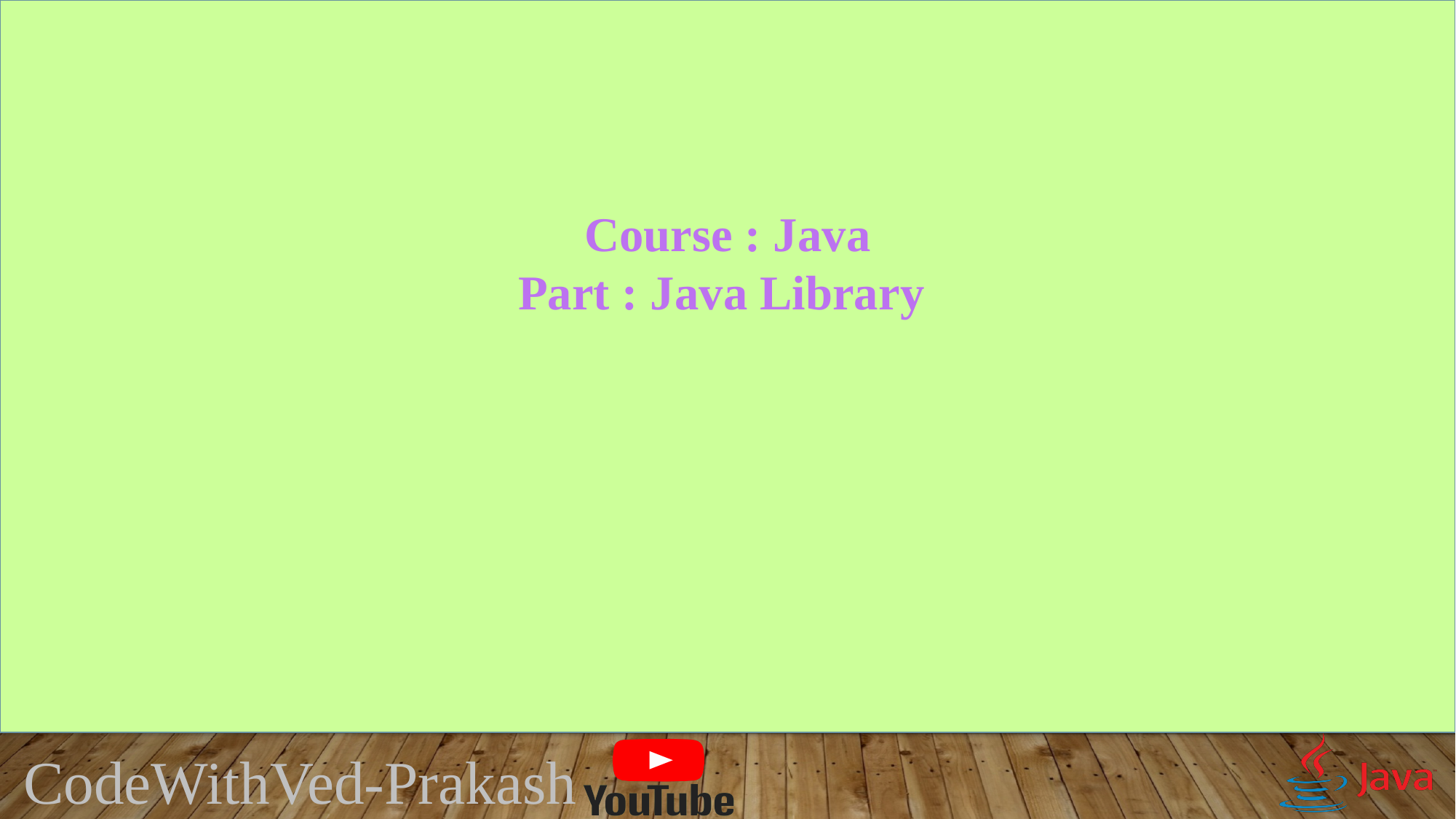

Course : Java
Part : Java Library